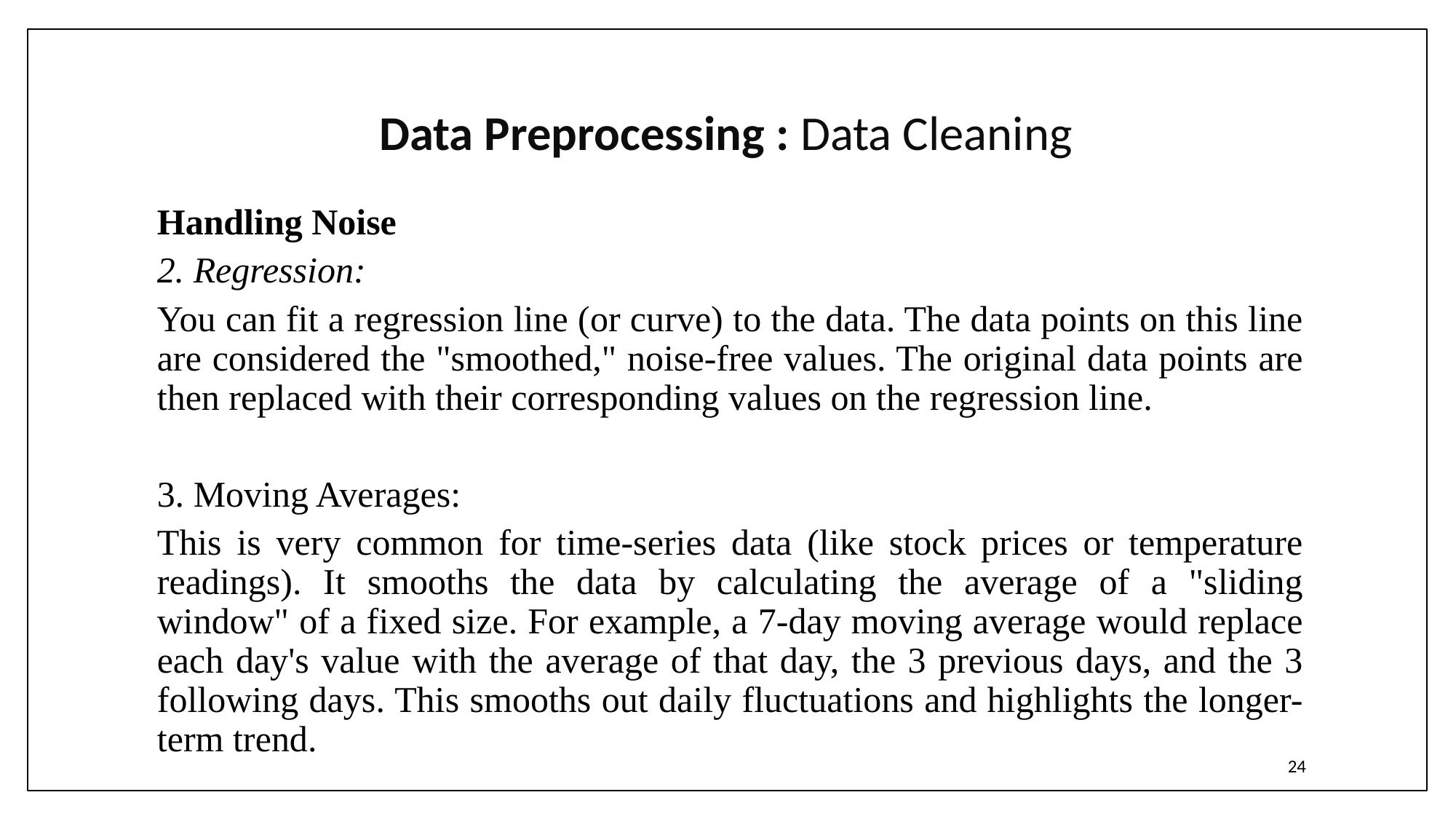

# Data Preprocessing : Data Cleaning
Handling Noise
2. Regression:
You can fit a regression line (or curve) to the data. The data points on this line are considered the "smoothed," noise-free values. The original data points are then replaced with their corresponding values on the regression line.

3. Moving Averages:
This is very common for time-series data (like stock prices or temperature readings). It smooths the data by calculating the average of a "sliding window" of a fixed size. For example, a 7-day moving average would replace each day's value with the average of that day, the 3 previous days, and the 3 following days. This smooths out daily fluctuations and highlights the longer-term trend.
24